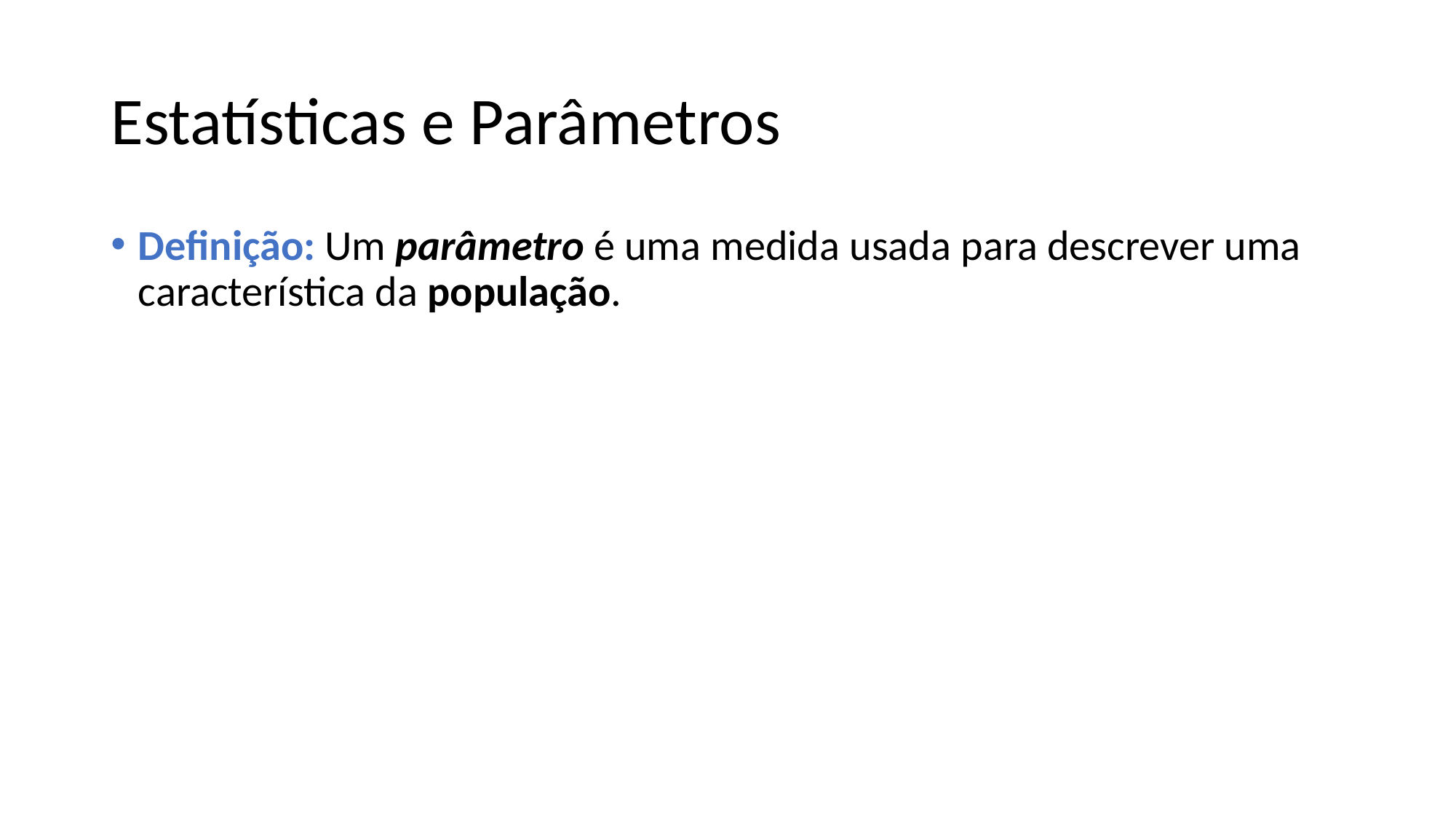

# Estatísticas e Parâmetros
Definição: Um parâmetro é uma medida usada para descrever uma característica da população.